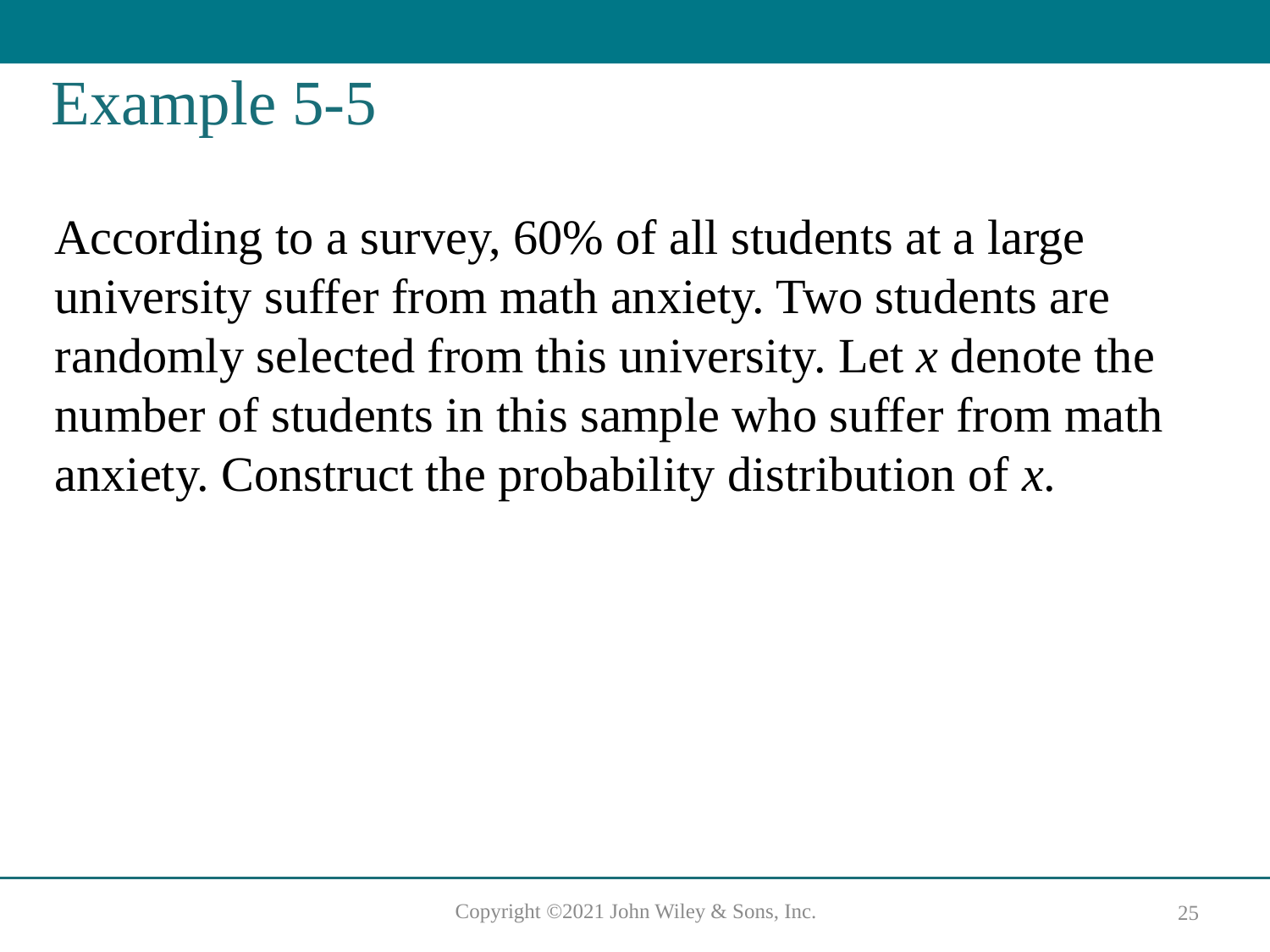

# Example 5-5
According to a survey, 60% of all students at a large university suffer from math anxiety. Two students are randomly selected from this university. Let x denote the number of students in this sample who suffer from math anxiety. Construct the probability distribution of x.